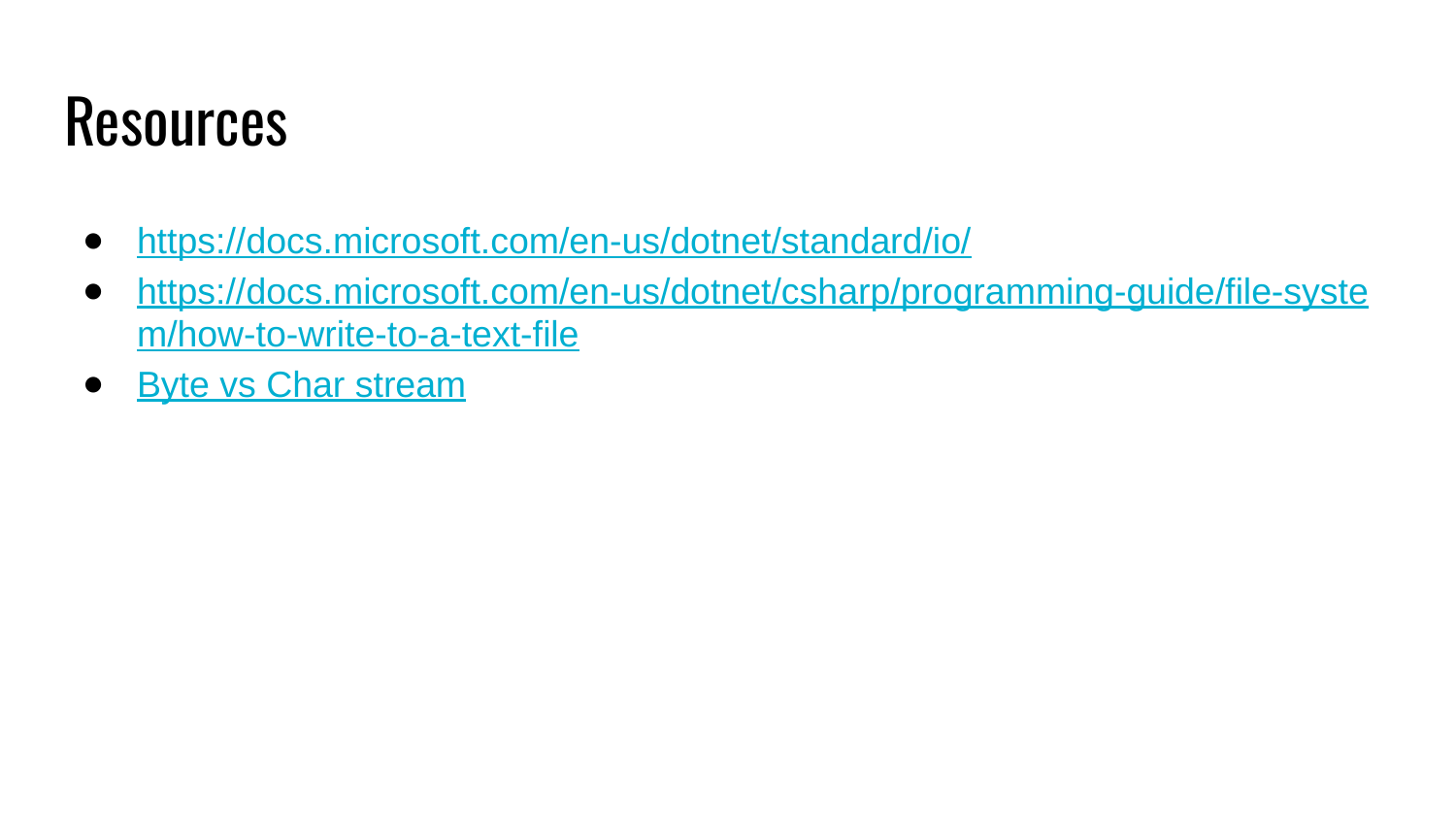

# Resources
https://docs.microsoft.com/en-us/dotnet/standard/io/
https://docs.microsoft.com/en-us/dotnet/csharp/programming-guide/file-system/how-to-write-to-a-text-file
Byte vs Char stream